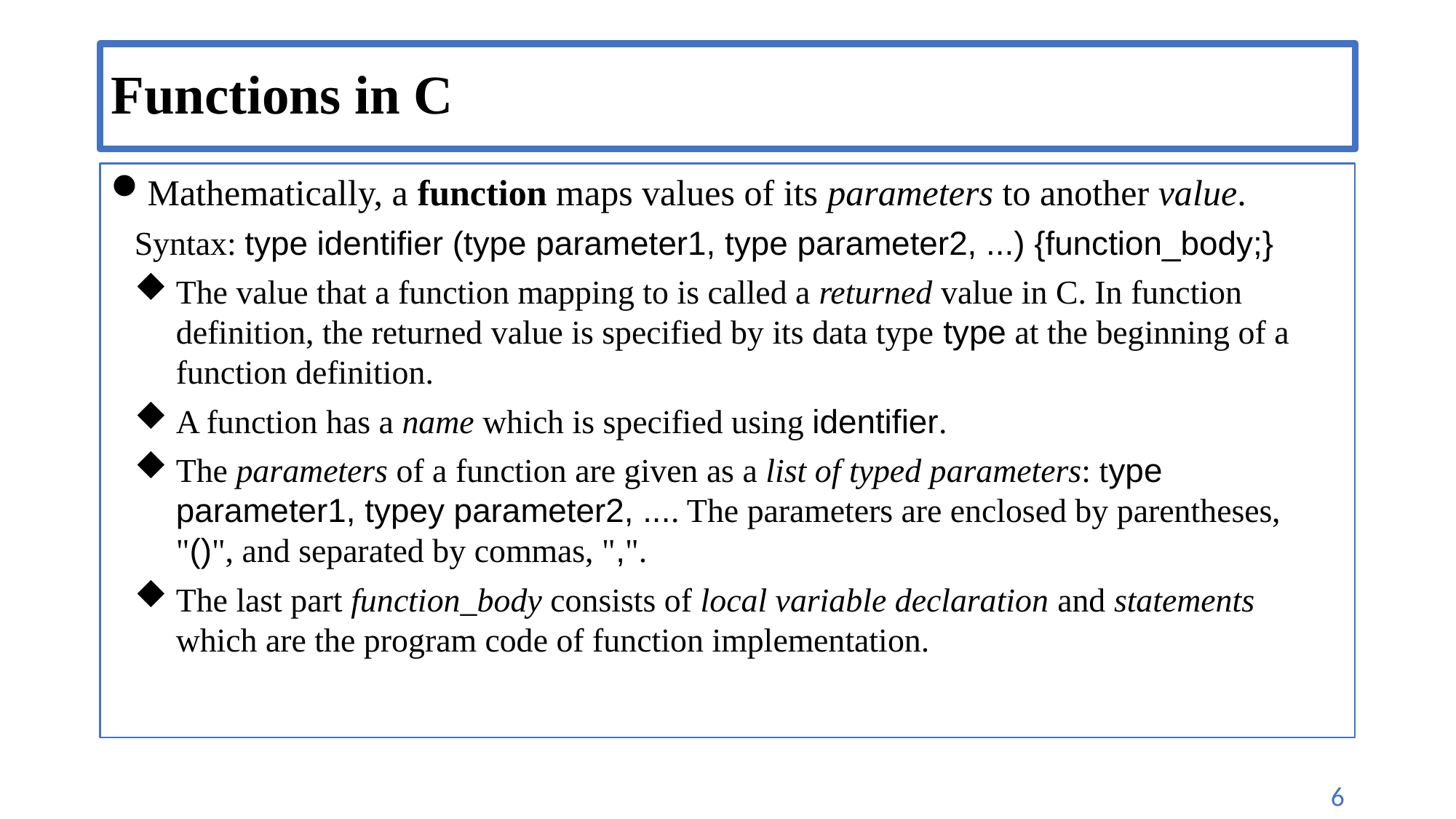

# Functions in C
Mathematically, a function maps values of its parameters to another value.
Syntax: type identifier (type parameter1, type parameter2, ...) {function_body;}
The value that a function mapping to is called a returned value in C. In function definition, the returned value is specified by its data type type at the beginning of a function definition.
A function has a name which is specified using identifier.
The parameters of a function are given as a list of typed parameters: type parameter1, typey parameter2, .... The parameters are enclosed by parentheses, "()", and separated by commas, ",".
The last part function_body consists of local variable declaration and statements which are the program code of function implementation.